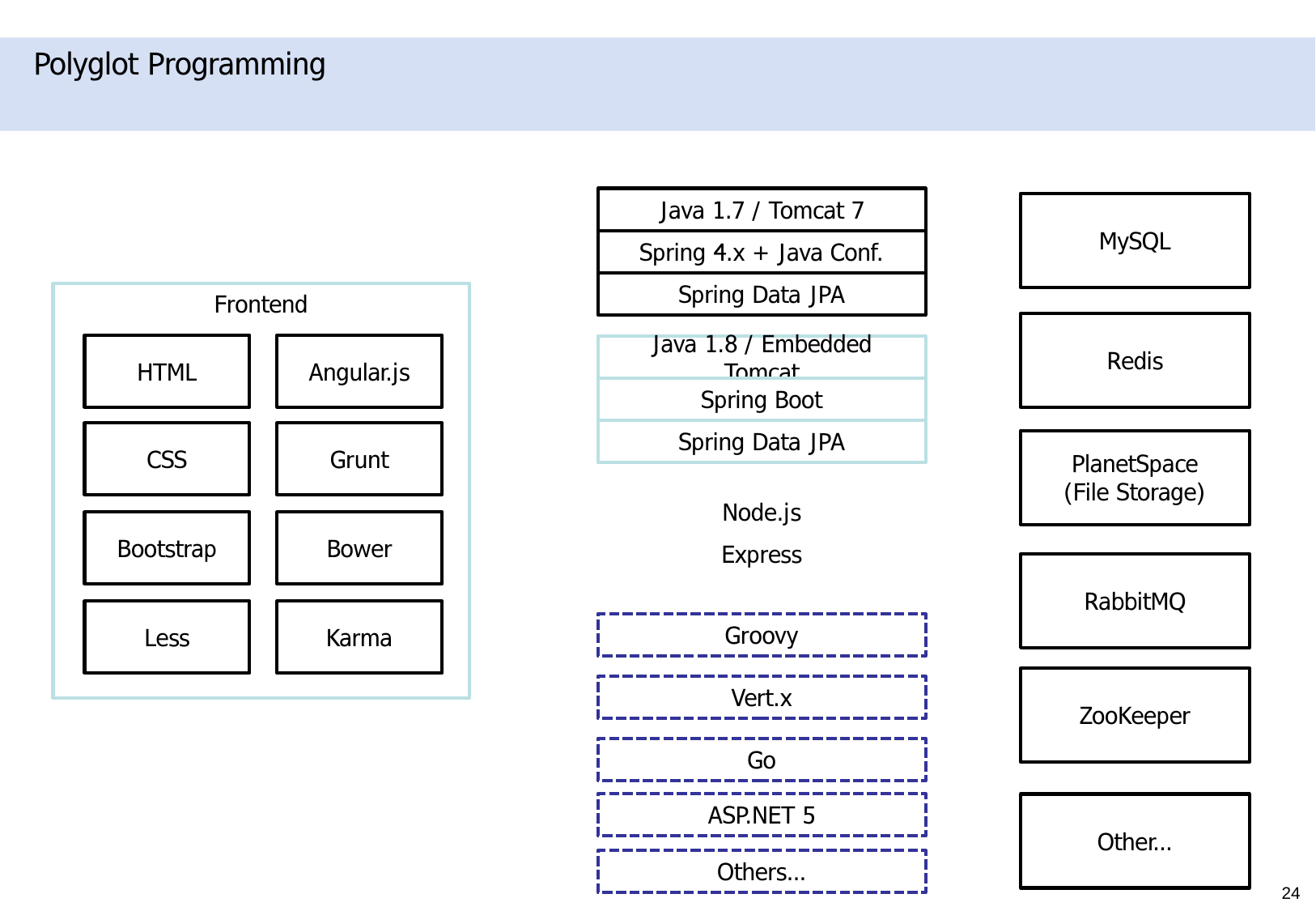

# Polyglot Programming
Java 1.7 / Tomcat 7
MySQL
Spring 4.x + Java Conf.
Spring Data JPA
Frontend
Redis
HTML
Angular.js
Java 1.8 / Embedded Tomcat
Spring Boot
Spring Data JPA
CSS
Grunt
PlanetSpace
(File Storage)
Node.js
Express
Bootstrap
Bower
RabbitMQ
Less
Karma
Groovy
ZooKeeper
Vert.x
Go
ASP.NET 5
Other…
Others…